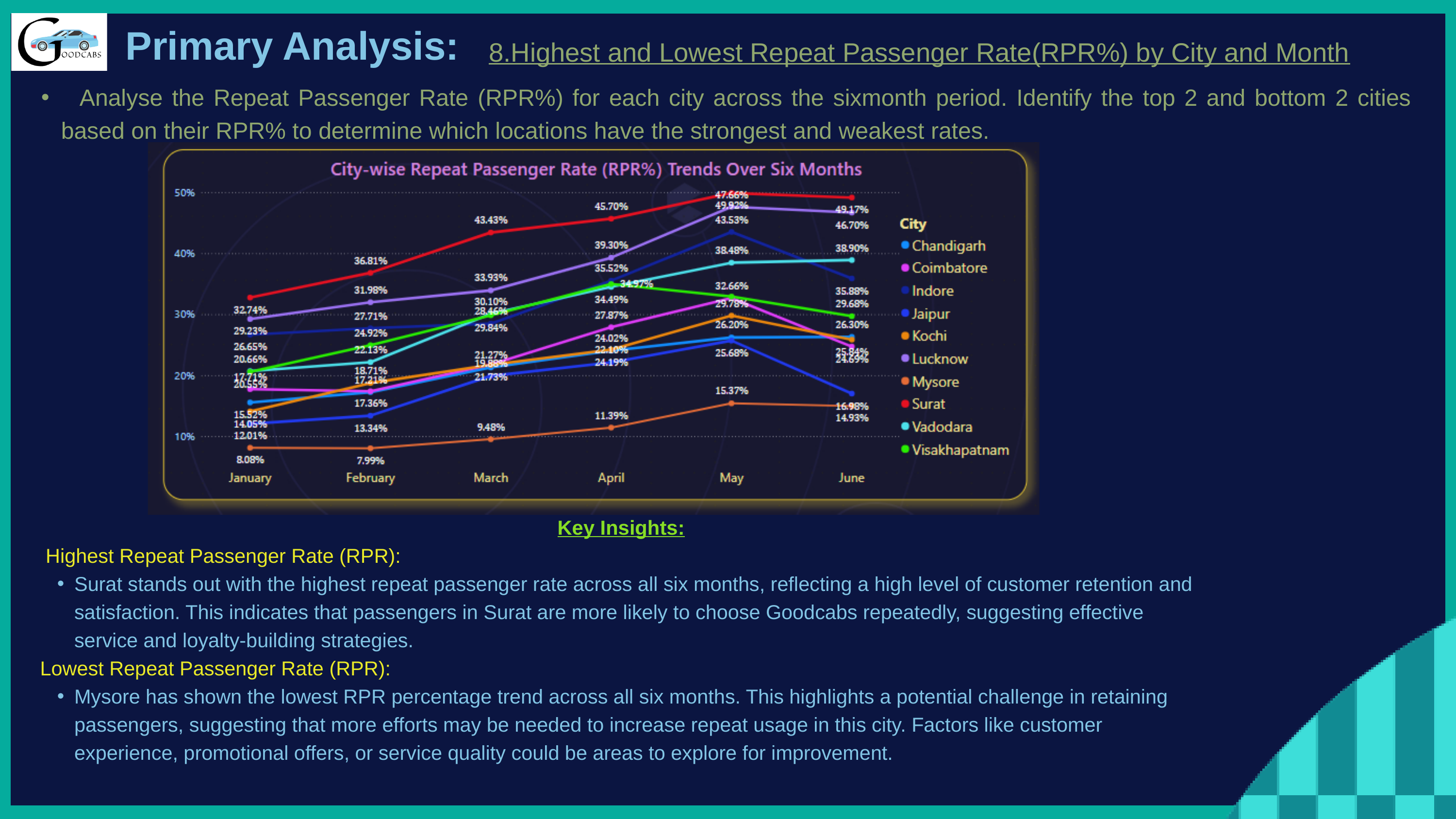

Primary Analysis:

8.Highest and Lowest Repeat Passenger Rate(RPR%) by City and Month
  Analyse the Repeat Passenger Rate (RPR%) for each city across the sixmonth period. Identify the top 2 and bottom 2 cities based on their RPR% to determine which locations have the strongest and weakest rates.

Key Insights:
 Highest Repeat Passenger Rate (RPR):
Surat stands out with the highest repeat passenger rate across all six months, reflecting a high level of customer retention and satisfaction. This indicates that passengers in Surat are more likely to choose Goodcabs repeatedly, suggesting effective service and loyalty-building strategies.
Lowest Repeat Passenger Rate (RPR):
Mysore has shown the lowest RPR percentage trend across all six months. This highlights a potential challenge in retaining passengers, suggesting that more efforts may be needed to increase repeat usage in this city. Factors like customer experience, promotional offers, or service quality could be areas to explore for improvement.